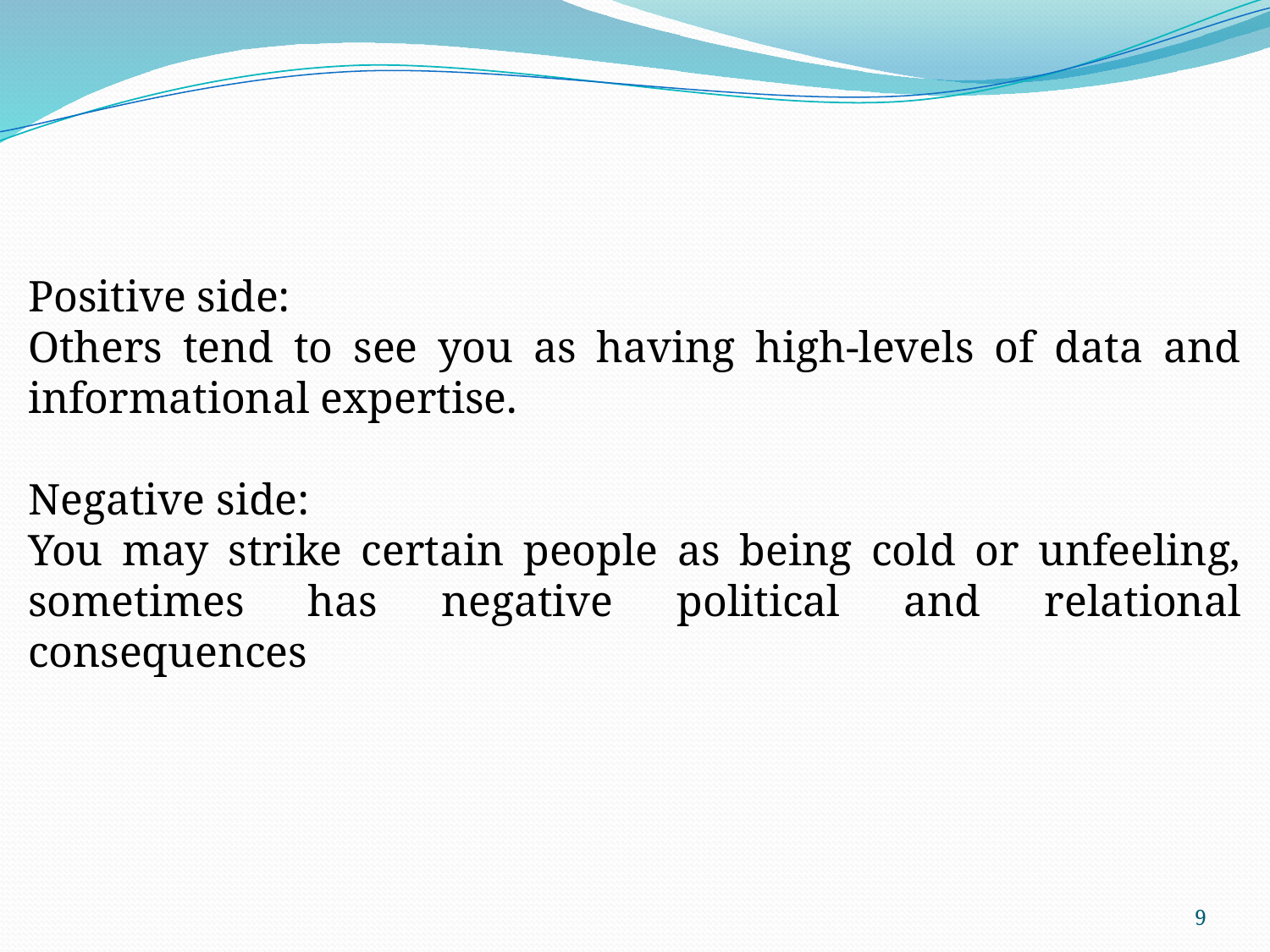

Positive side:
Others tend to see you as having high-levels of data and informational expertise.

Negative side:
You may strike certain people as being cold or unfeeling, sometimes has negative political and relational consequences
9